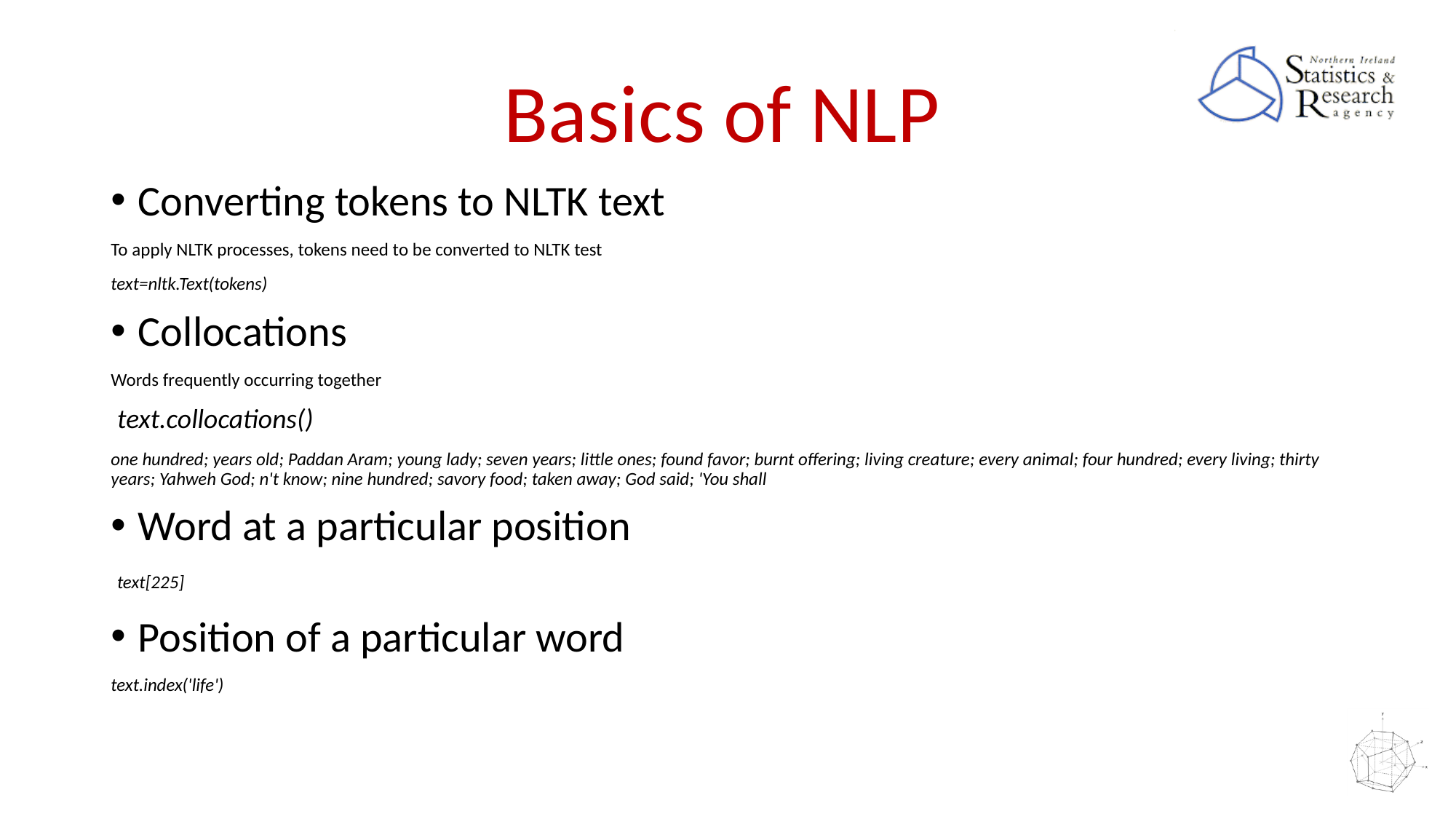

# Basics of NLP
Converting tokens to NLTK text
To apply NLTK processes, tokens need to be converted to NLTK test
text=nltk.Text(tokens)
Collocations
Words frequently occurring together
 text.collocations()
one hundred; years old; Paddan Aram; young lady; seven years; little ones; found favor; burnt offering; living creature; every animal; four hundred; every living; thirty years; Yahweh God; n't know; nine hundred; savory food; taken away; God said; 'You shall
Word at a particular position
 text[225]
Position of a particular word
text.index('life')